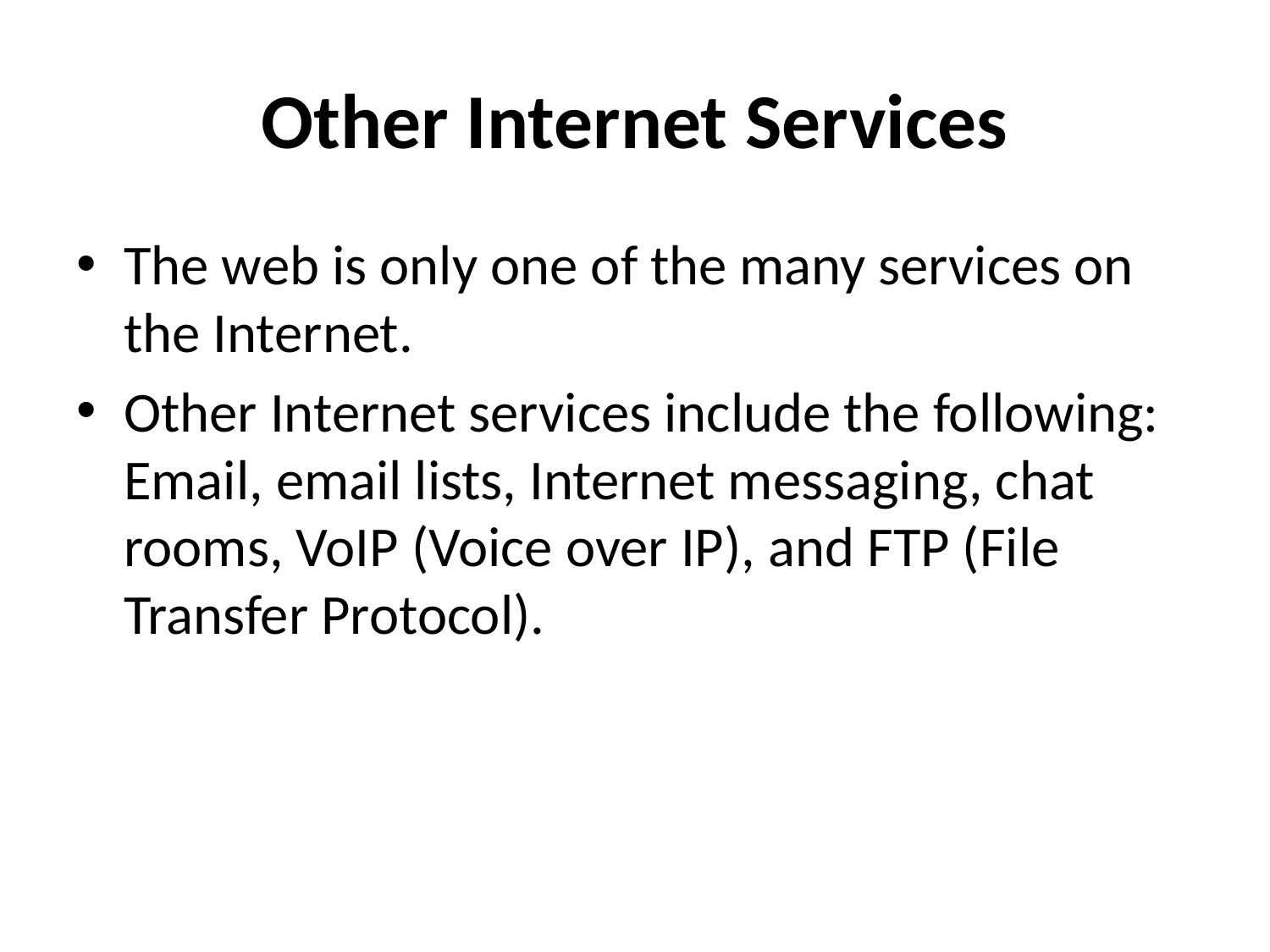

# Other Internet Services
The web is only one of the many services on the Internet.
Other Internet services include the following: Email, email lists, Internet messaging, chat rooms, VoIP (Voice over IP), and FTP (File Transfer Protocol).